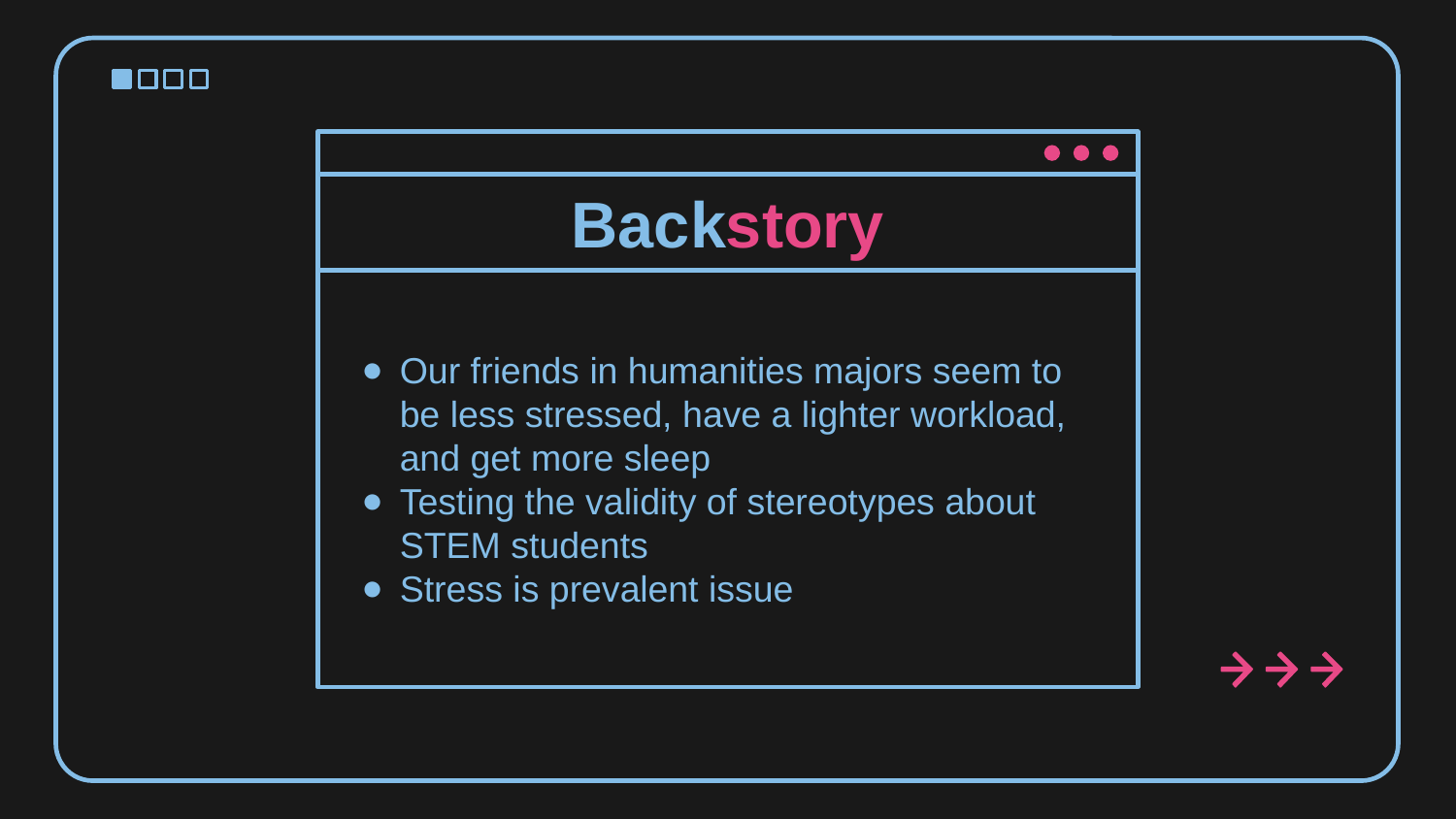

# Backstory
Our friends in humanities majors seem to be less stressed, have a lighter workload, and get more sleep
Testing the validity of stereotypes about STEM students
Stress is prevalent issue